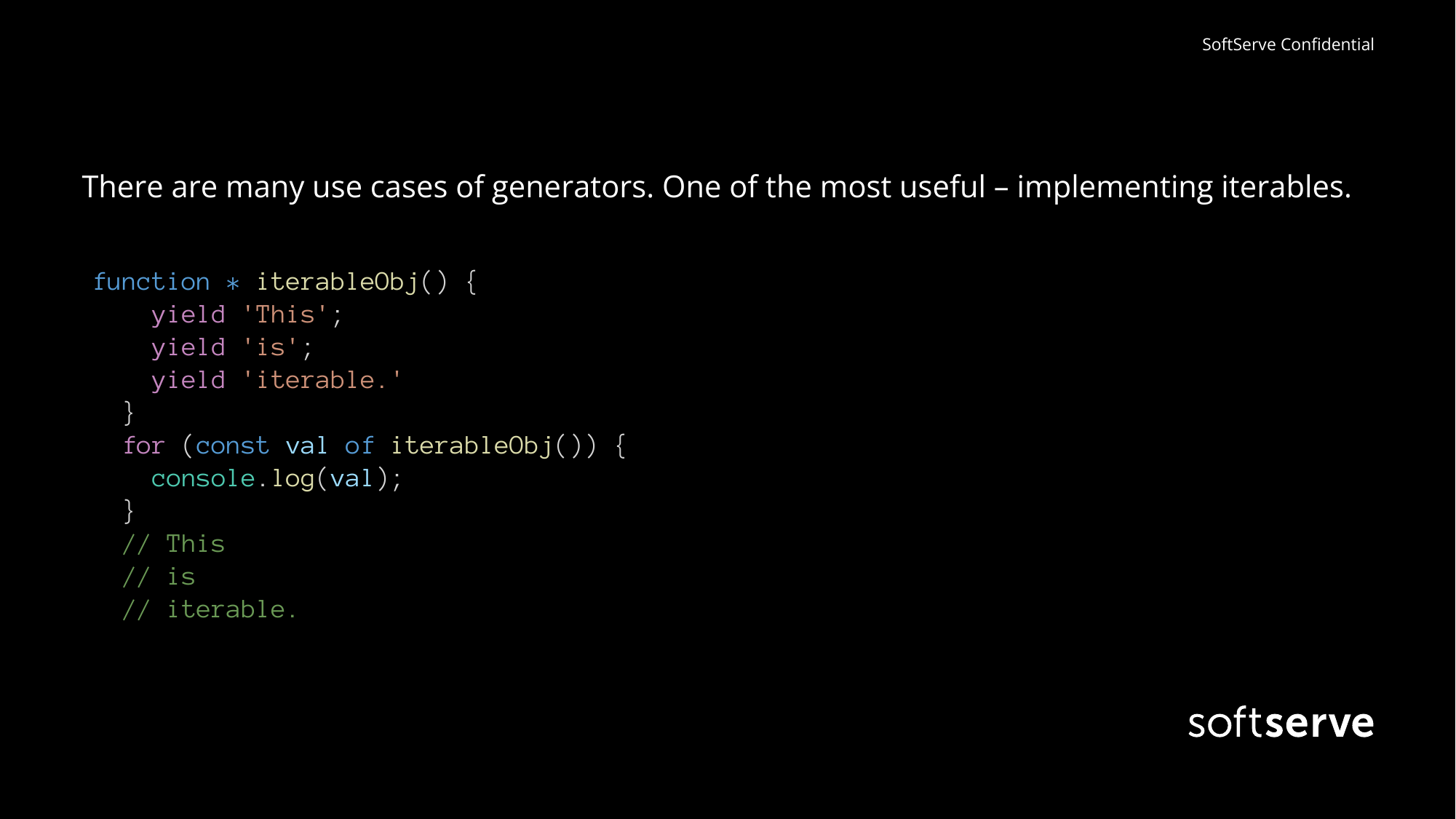

There are many use cases of generators. One of the most useful – implementing iterables.

function * iterableObj() {
    yield 'This';
    yield 'is';
    yield 'iterable.'
  }
  for (const val of iterableObj()) {
    console.log(val);
  }
  // This
  // is
  // iterable.